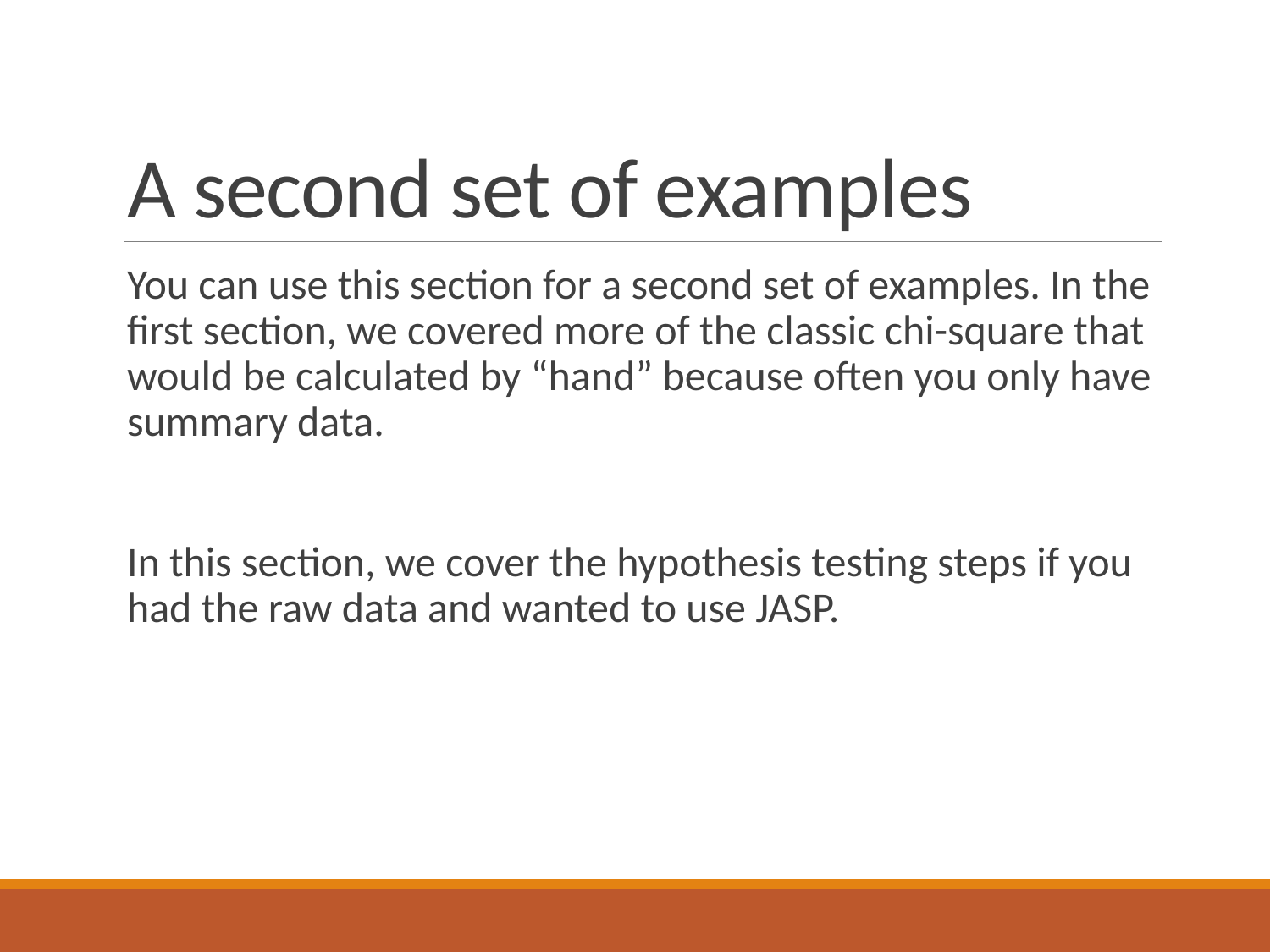

# A second set of examples
You can use this section for a second set of examples. In the first section, we covered more of the classic chi-square that would be calculated by “hand” because often you only have summary data.

In this section, we cover the hypothesis testing steps if you had the raw data and wanted to use JASP.